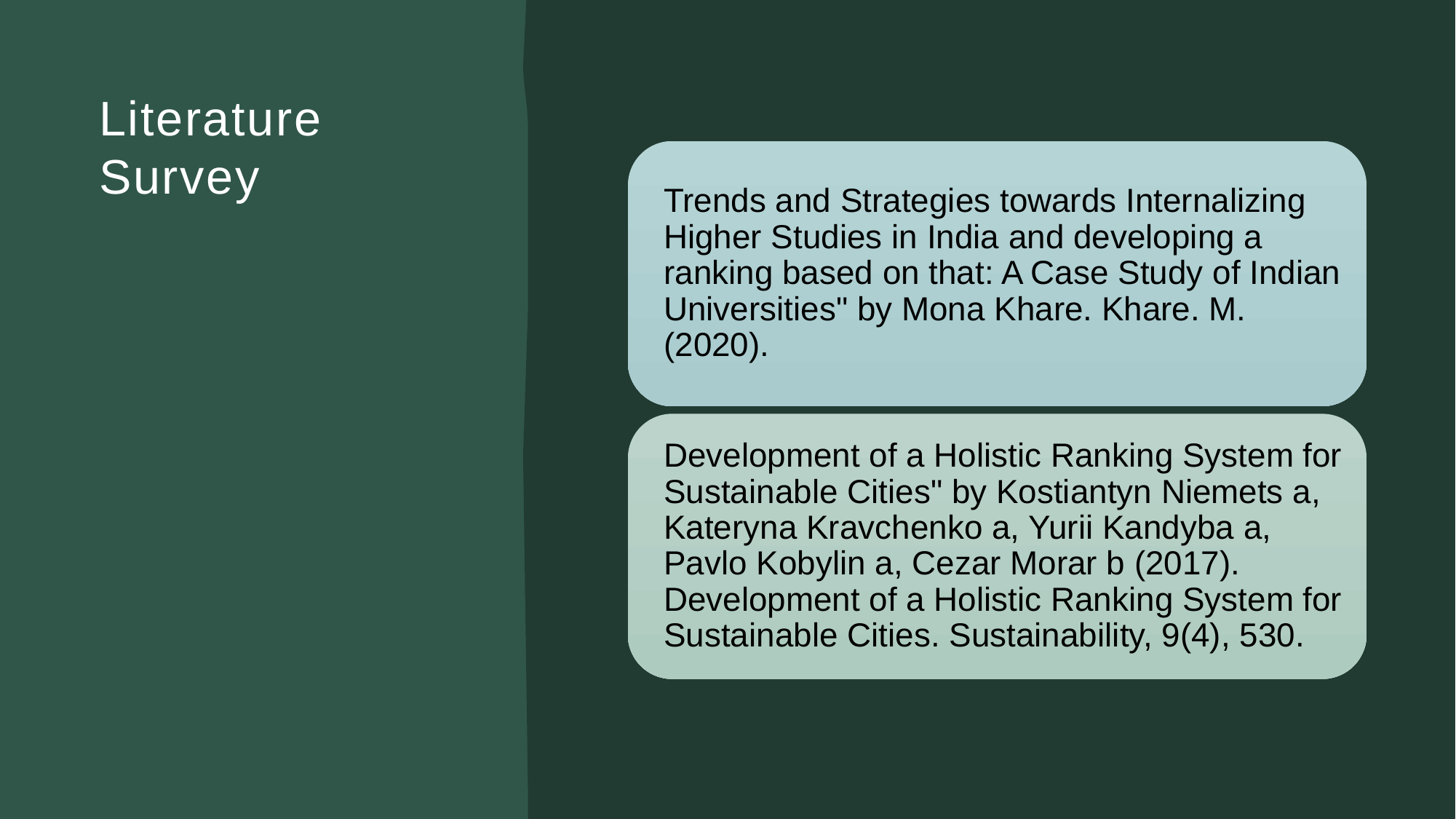

# Literature Survey
Trends and Strategies towards Internalizing Higher Studies in India and developing a ranking based on that: A Case Study of Indian Universities" by Mona Khare. Khare. M.(2020).
Development of a Holistic Ranking System for Sustainable Cities" by Kostiantyn Niemets a, Kateryna Kravchenko a, Yurii Kandyba a, Pavlo Kobylin a, Cezar Morar b (2017). Development of a Holistic Ranking System for Sustainable Cities. Sustainability, 9(4), 530.